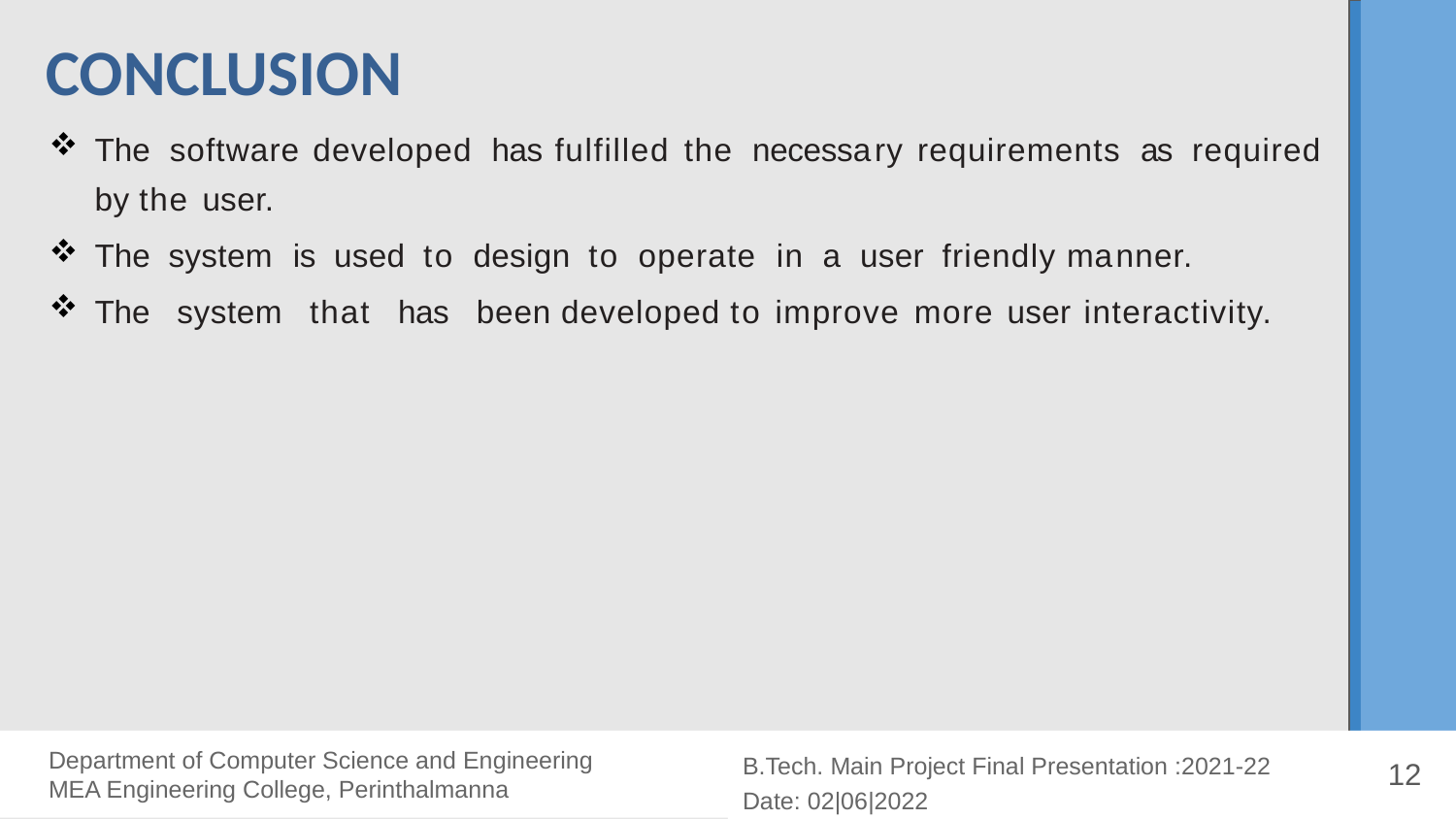

CONCLUSION
The  software developed  has fulfilled the  necessary requirements  as  required by the user.
The  system  is  used  to  design  to  operate  in  a  user  friendly manner.
The   system   that   has   been developed to improve more user interactivity.

     Department of Computer Science and Engineering
     MEA Engineering College, Perinthalmanna
B.Tech. Main Project Final Presentation :2021-22
Date: 02|06|2022
12